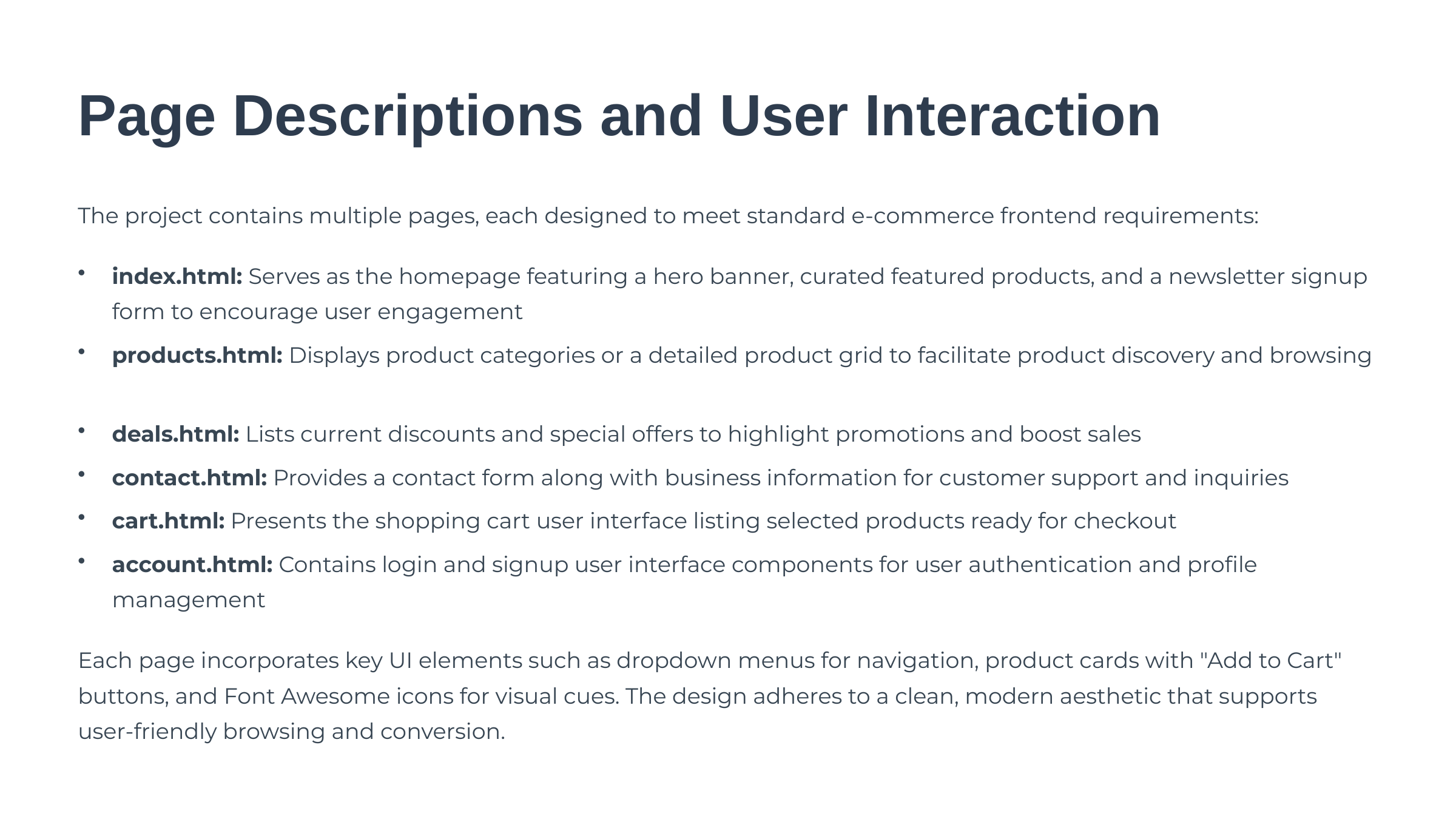

Page Descriptions and User Interaction
The project contains multiple pages, each designed to meet standard e-commerce frontend requirements:
index.html: Serves as the homepage featuring a hero banner, curated featured products, and a newsletter signup form to encourage user engagement
products.html: Displays product categories or a detailed product grid to facilitate product discovery and browsing
deals.html: Lists current discounts and special offers to highlight promotions and boost sales
contact.html: Provides a contact form along with business information for customer support and inquiries
cart.html: Presents the shopping cart user interface listing selected products ready for checkout
account.html: Contains login and signup user interface components for user authentication and profile management
Each page incorporates key UI elements such as dropdown menus for navigation, product cards with "Add to Cart" buttons, and Font Awesome icons for visual cues. The design adheres to a clean, modern aesthetic that supports user-friendly browsing and conversion.